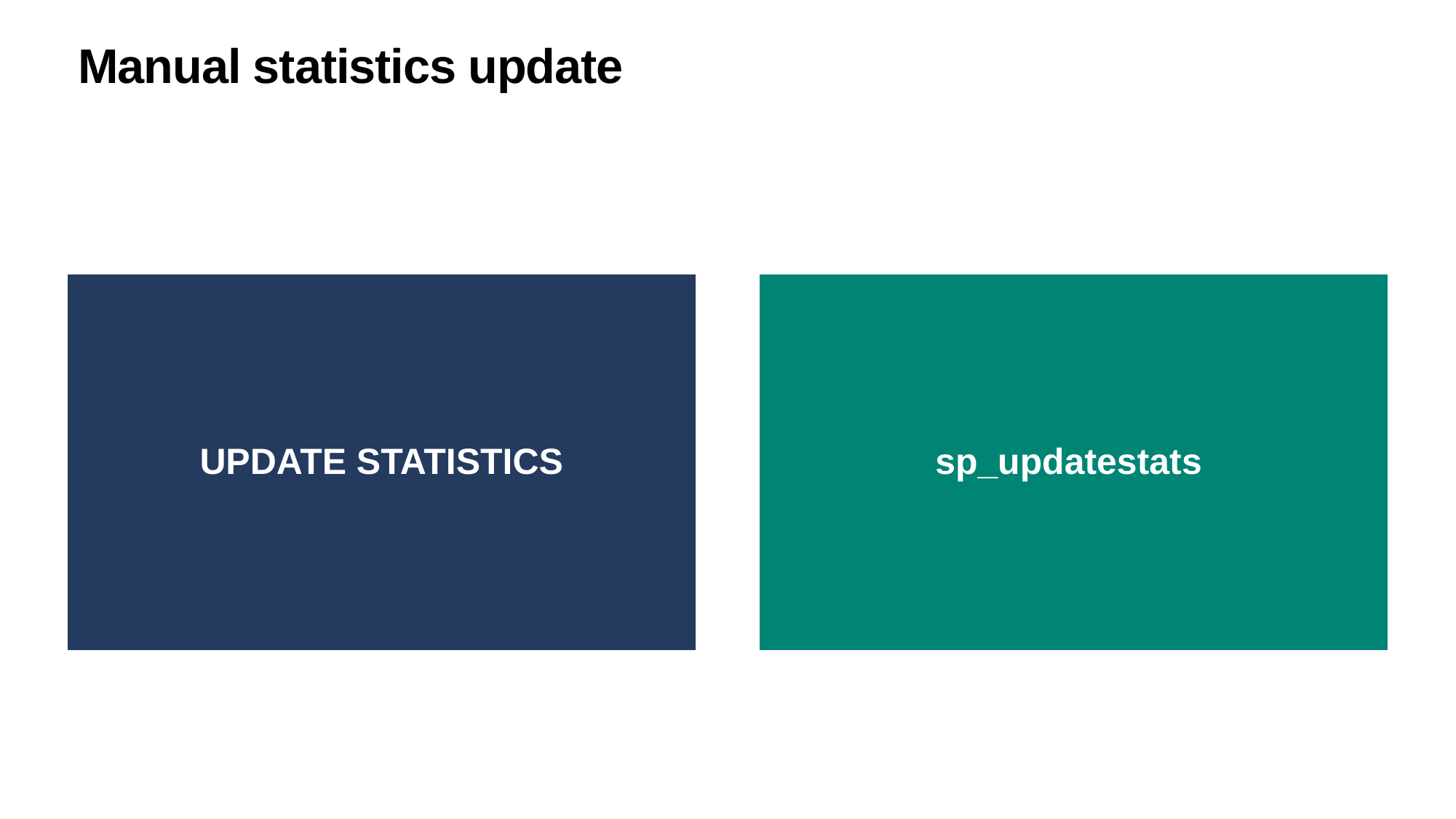

# Manual statistics update

UPDATE STATISTICS
sp_updatestats